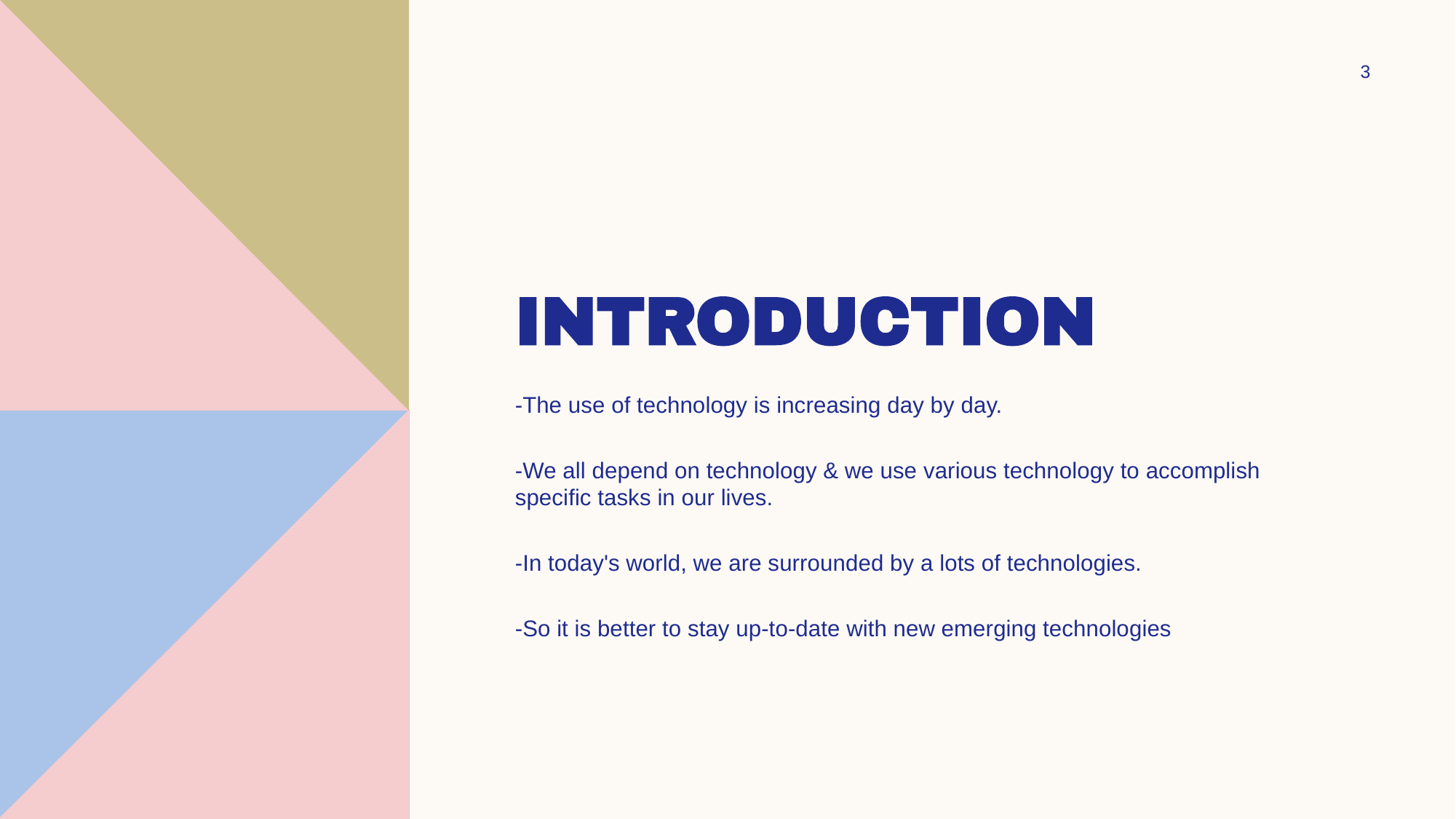

3
# Introduction
-The use of technology is increasing day by day.

-We all depend on technology & we use various technology to accomplish specific tasks in our lives.

-In today's world, we are surrounded by a lots of technologies.

-So it is better to stay up-to-date with new emerging technologies